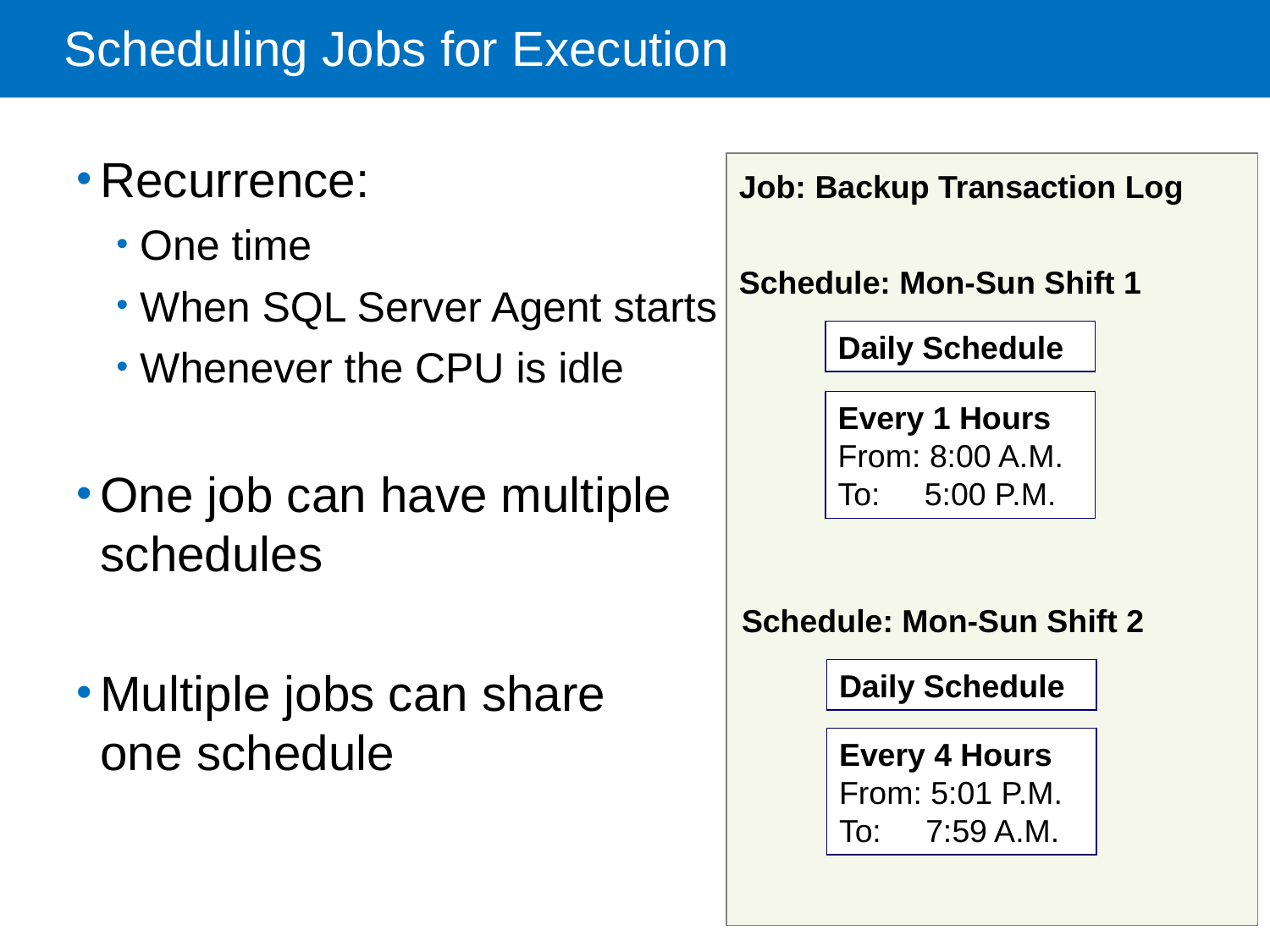

# Scheduling Jobs for Execution
Recurrence:
One time
When SQL Server Agent starts
Whenever the CPU is idle

One job can have multiple
schedules

Multiple jobs can share
one schedule

Job: Backup Transaction Log
Schedule: Mon-Sun Shift 1
Daily Schedule
Every 1 Hours
From: 8:00 A.M.
To:     5:00 P.M.
Schedule: Mon-Sun Shift 2
Daily Schedule
Every 4 Hours
From: 5:01 P.M.
To:     7:59 A.M.